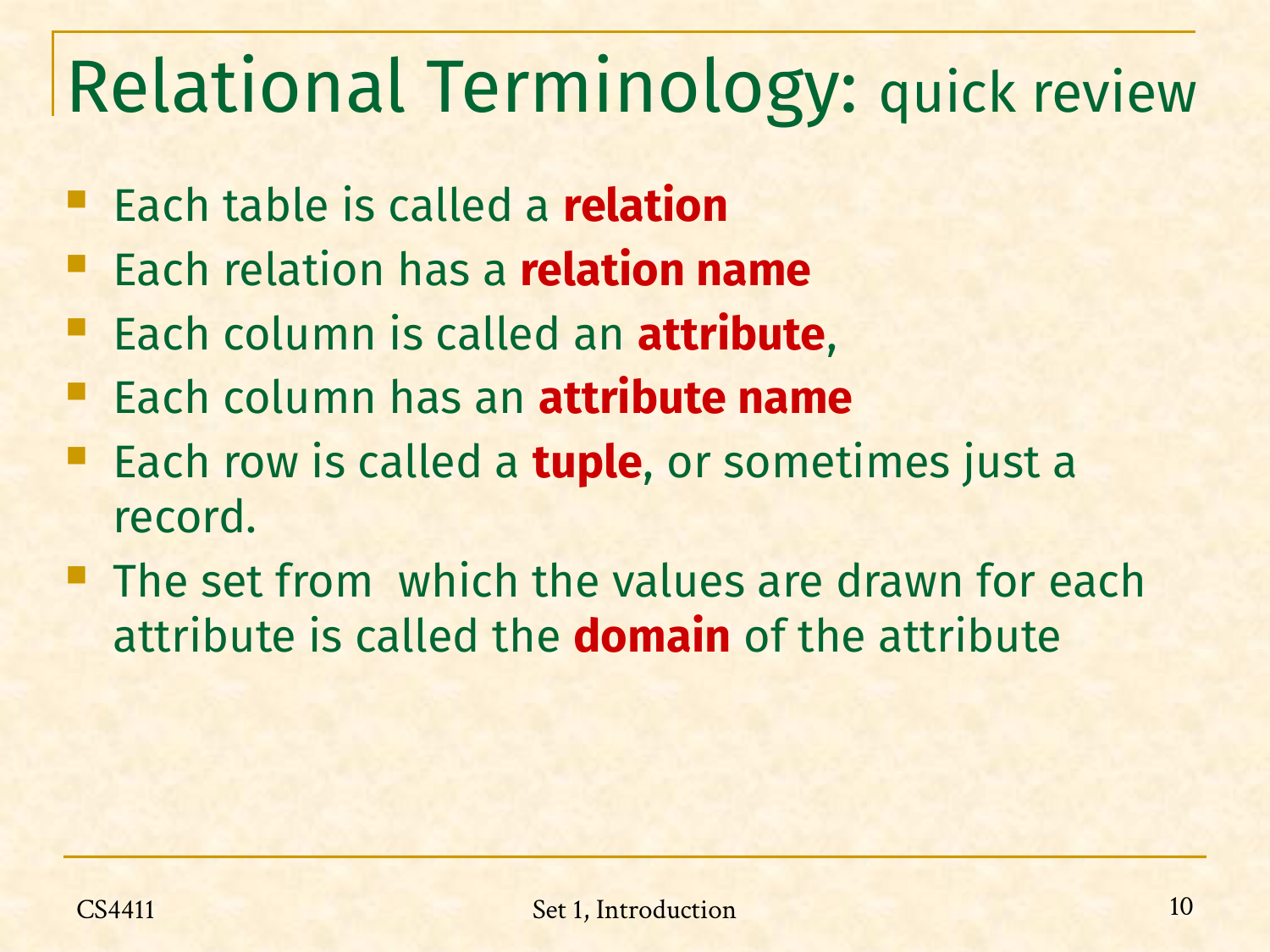

# Relational Terminology: quick review
Each table is called a relation
Each relation has a relation name
Each column is called an attribute,
Each column has an attribute name
Each row is called a tuple, or sometimes just a record.
The set from  which the values are drawn for each attribute is called the domain of the attribute
CS4411
10
Set 1, Introduction